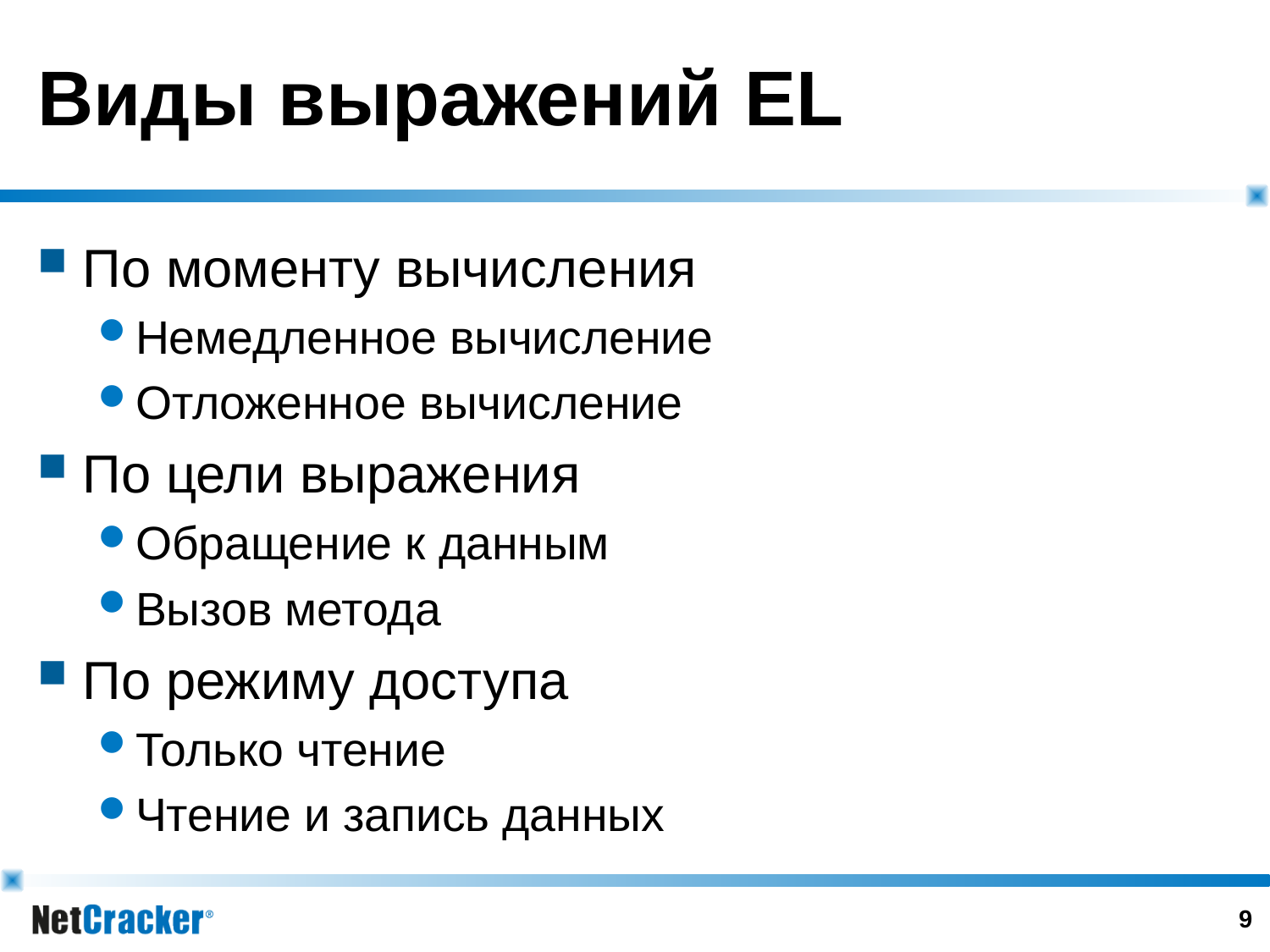

# Виды выражений EL
По моменту вычисления
Немедленное вычисление
Отложенное вычисление
По цели выражения
Обращение к данным
Вызов метода
По режиму доступа
Только чтение
Чтение и запись данных
9